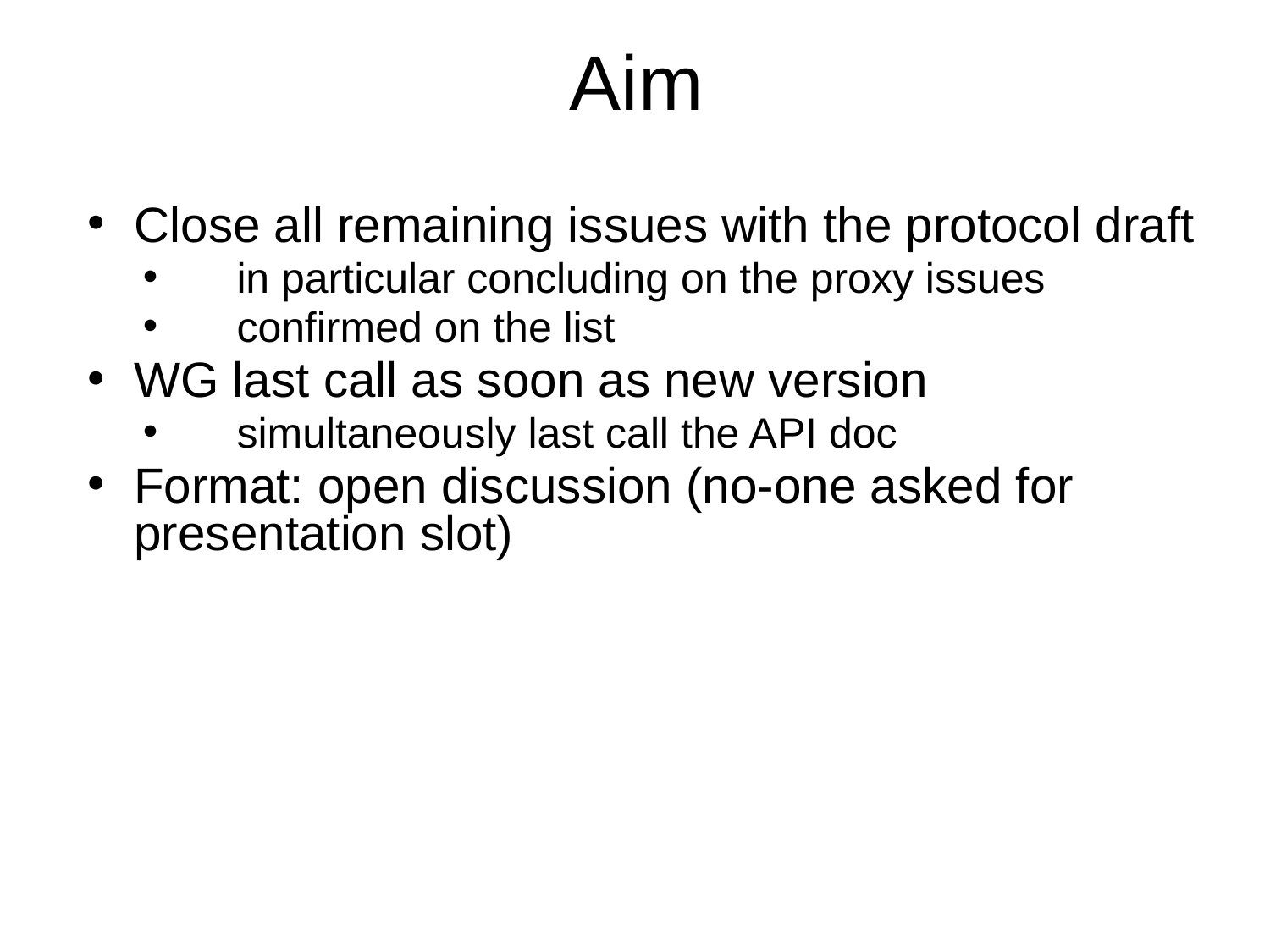

# Aim
Close all remaining issues with the protocol draft
	in particular concluding on the proxy issues
	confirmed on the list
WG last call as soon as new version
	simultaneously last call the API doc
Format: open discussion (no-one asked for presentation slot)